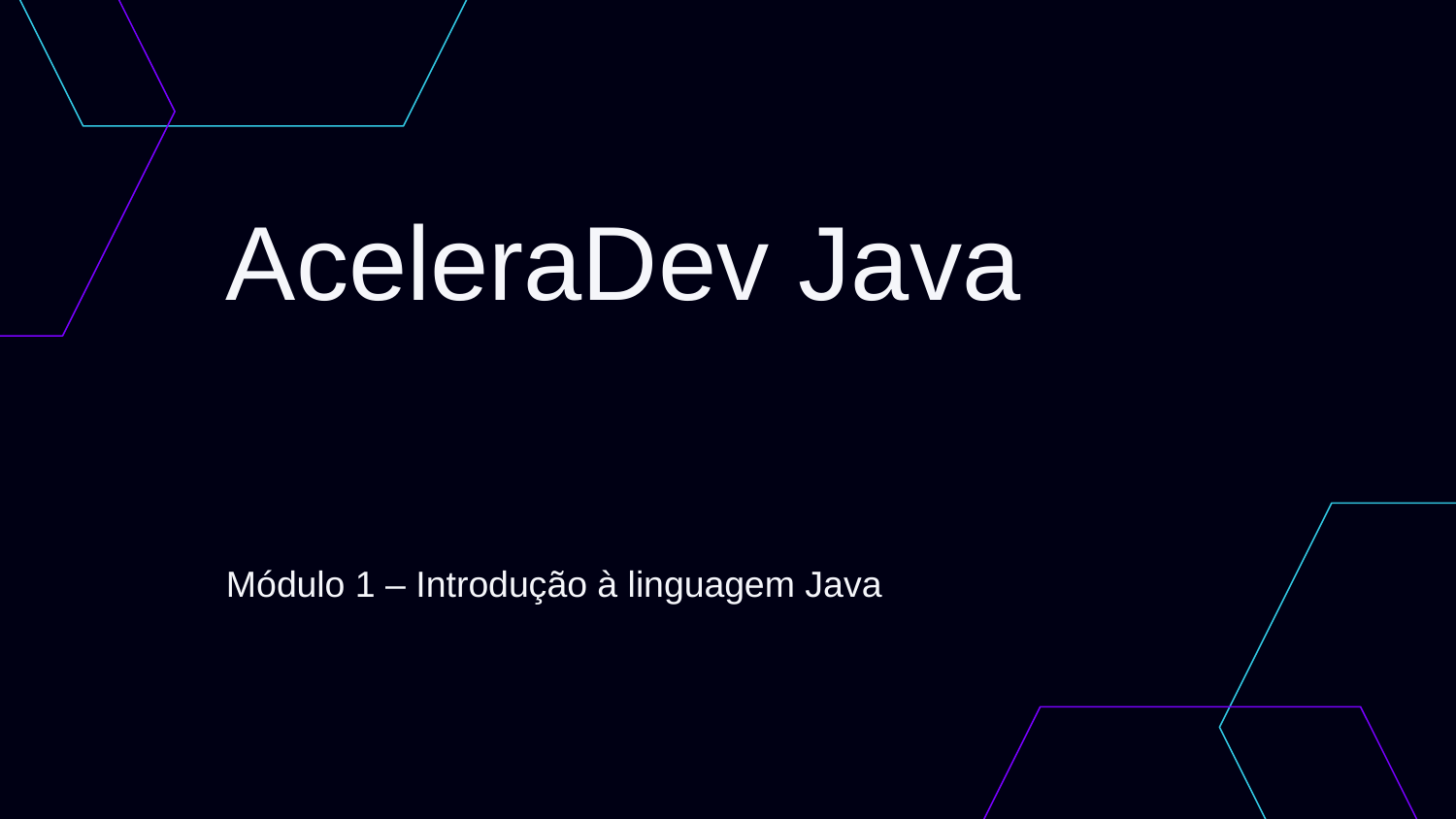

\
# AceleraDev Java

Módulo 1 – Introdução à linguagem Java